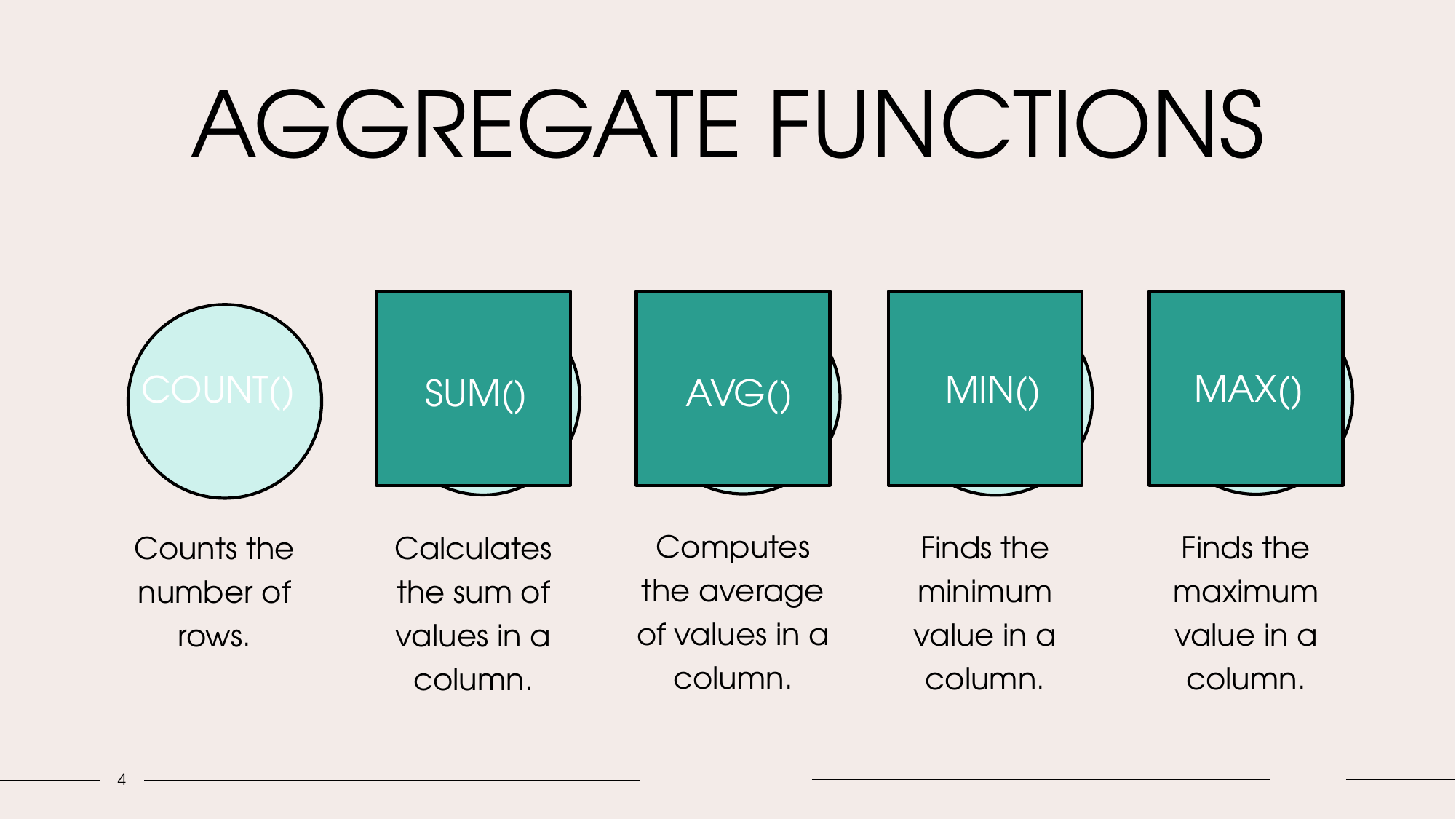

# AGGREGATE FUNCTIONS

2
3
4
5
MAX()
MIN()
COUNT()
AVG()
SUM()
Computes the average of values in a column.
Finds the minimum value in a column.
Finds the maximum value in a column.
Counts the number of rows.

Calculates the sum of values in a column.

4